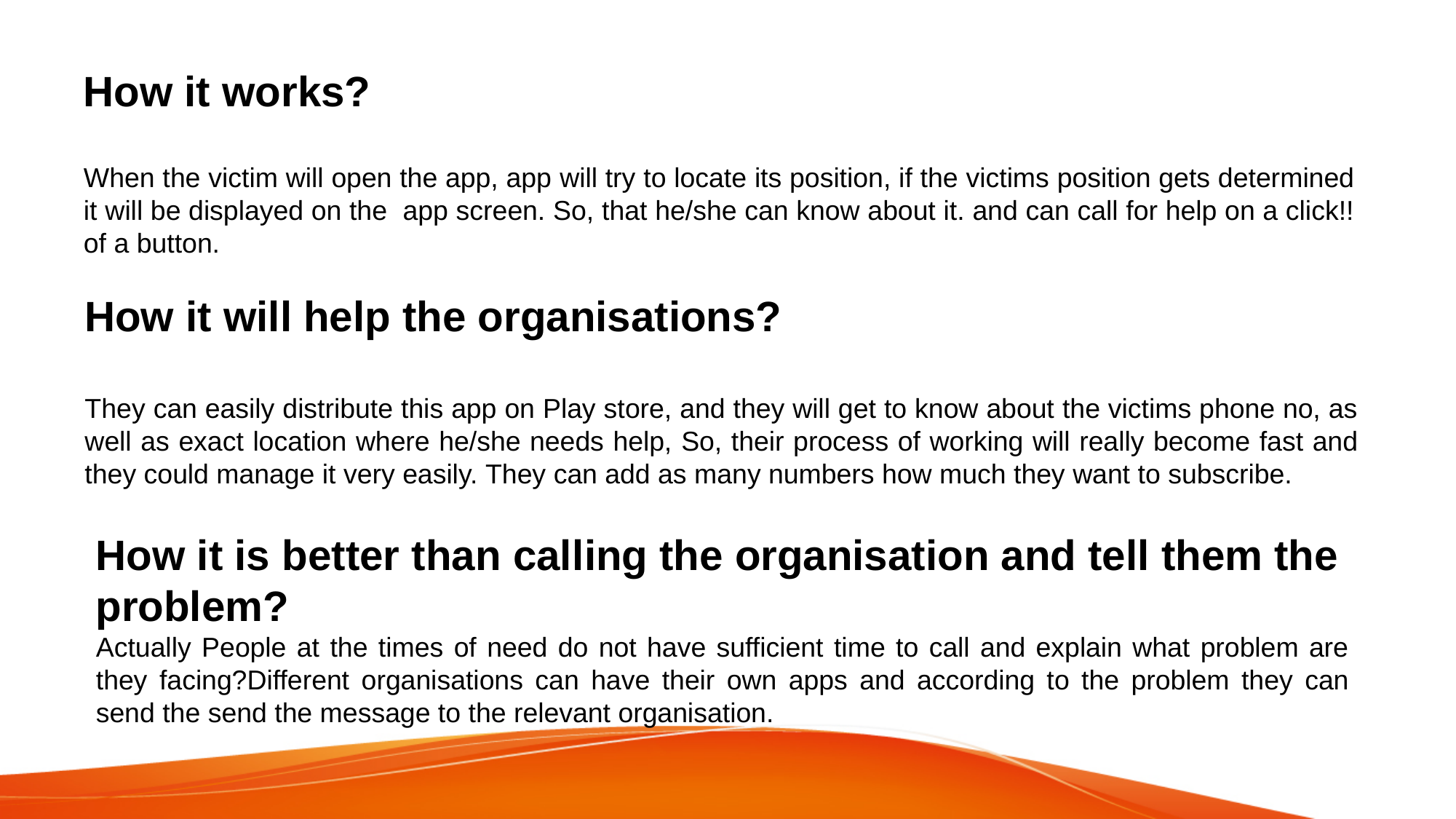

# How it works?
When the victim will open the app, app will try to locate its position, if the victims position gets determined it will be displayed on the  app screen. So, that he/she can know about it. and can call for help on a click!! of a button.
How it will help the organisations?

They can easily distribute this app on Play store, and they will get to know about the victims phone no, as well as exact location where he/she needs help, So, their process of working will really become fast and they could manage it very easily. They can add as many numbers how much they want to subscribe.
How it is better than calling the organisation and tell them the problem?
Actually People at the times of need do not have sufficient time to call and explain what problem are they facing?Different organisations can have their own apps and according to the problem they can send the send the message to the relevant organisation.